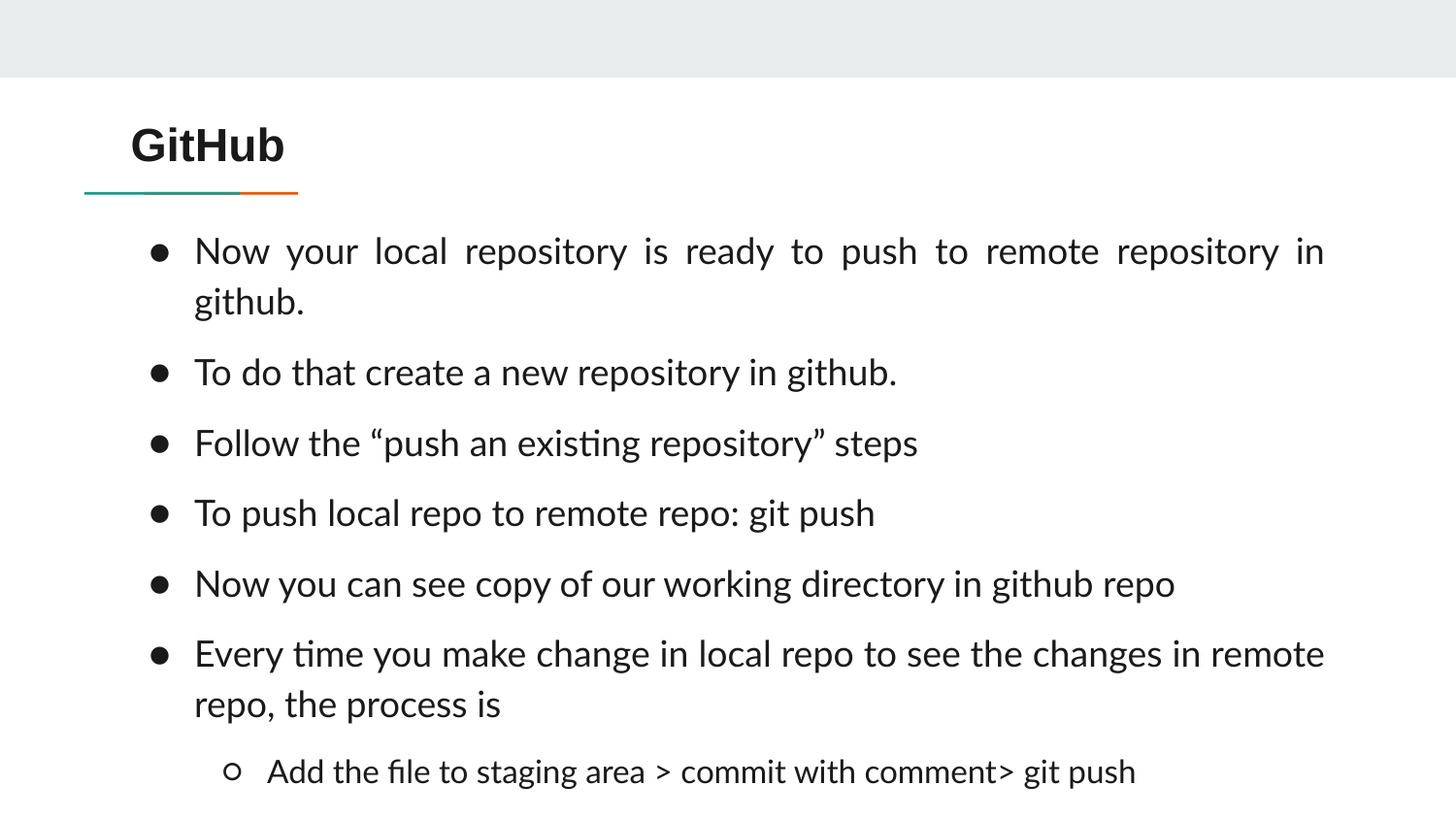

# GitHub
Now your local repository is ready to push to remote repository in github.
To do that create a new repository in github.
Follow the “push an existing repository” steps
To push local repo to remote repo: git push
Now you can see copy of our working directory in github repo
Every time you make change in local repo to see the changes in remote repo, the process is
Add the file to staging area > commit with comment> git push